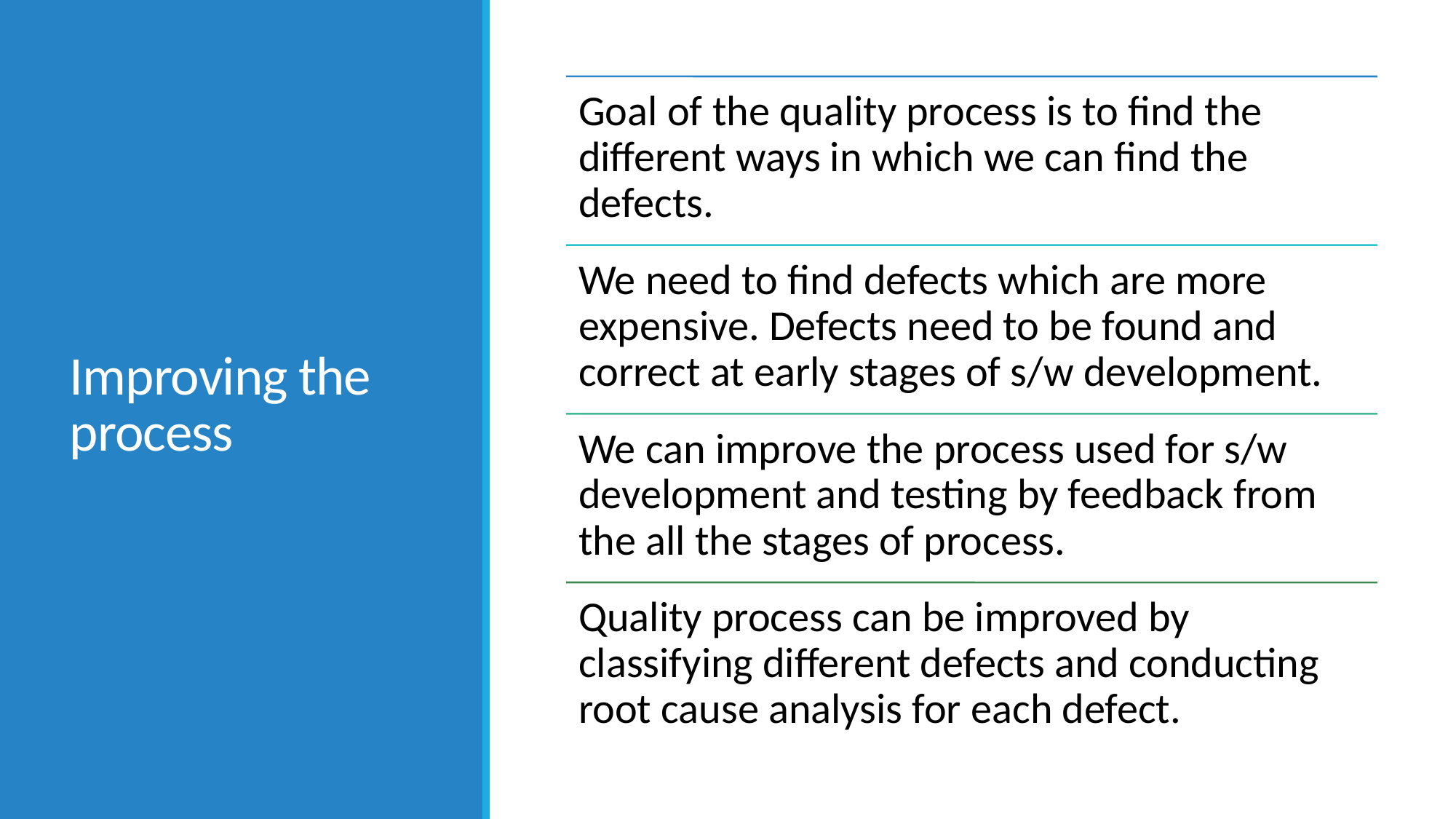

# Improving the process
Goal of the quality process is to find the different ways in which we can find the defects.
We need to find defects which are more expensive. Defects need to be found and correct at early stages of s/w development.
We can improve the process used for s/w development and testing by feedback from the all the stages of process.
Quality process can be improved by classifying different defects and conducting root cause analysis for each defect.